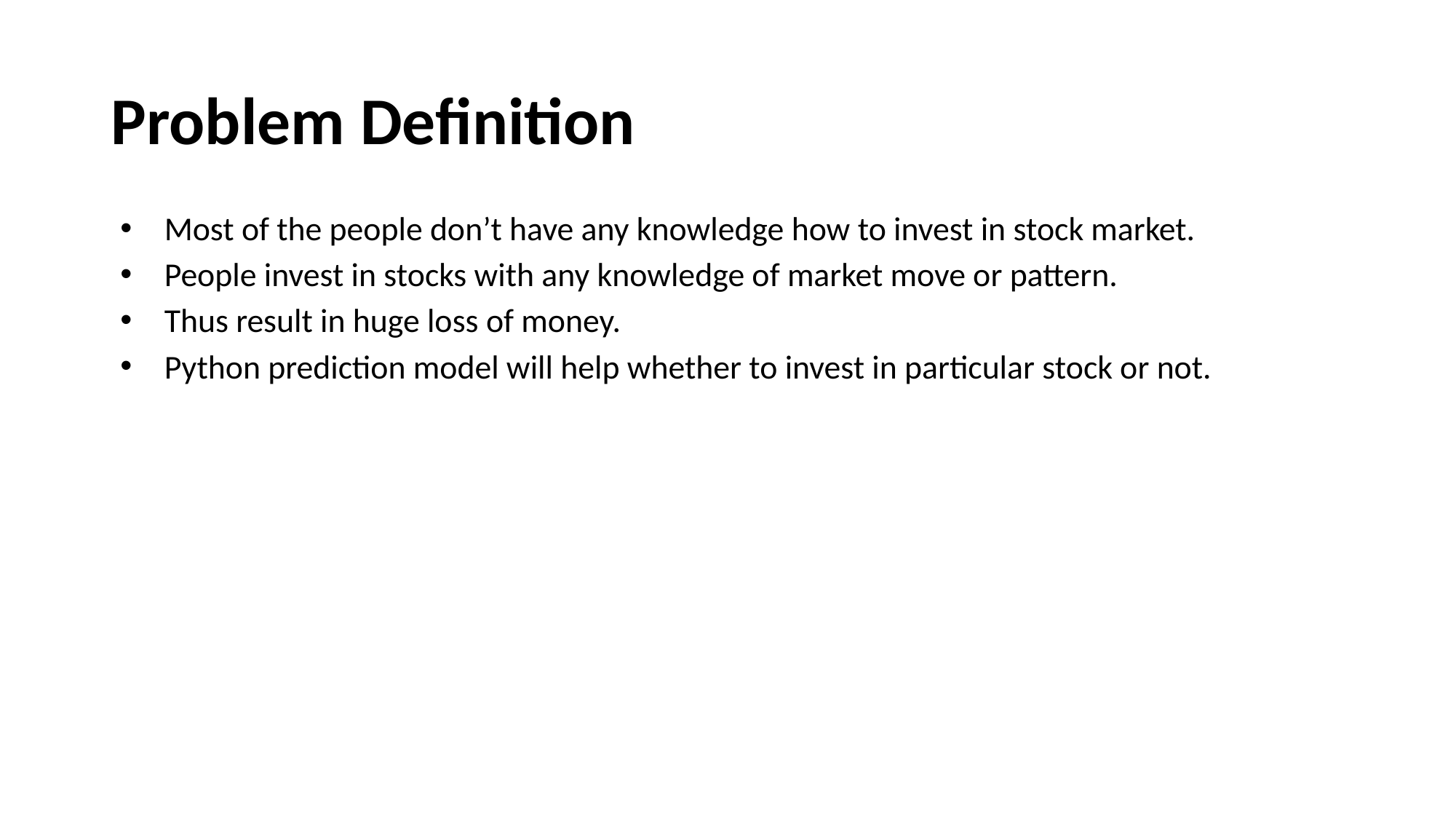

# Problem Definition
Most of the people don’t have any knowledge how to invest in stock market.
People invest in stocks with any knowledge of market move or pattern.
Thus result in huge loss of money.
Python prediction model will help whether to invest in particular stock or not.